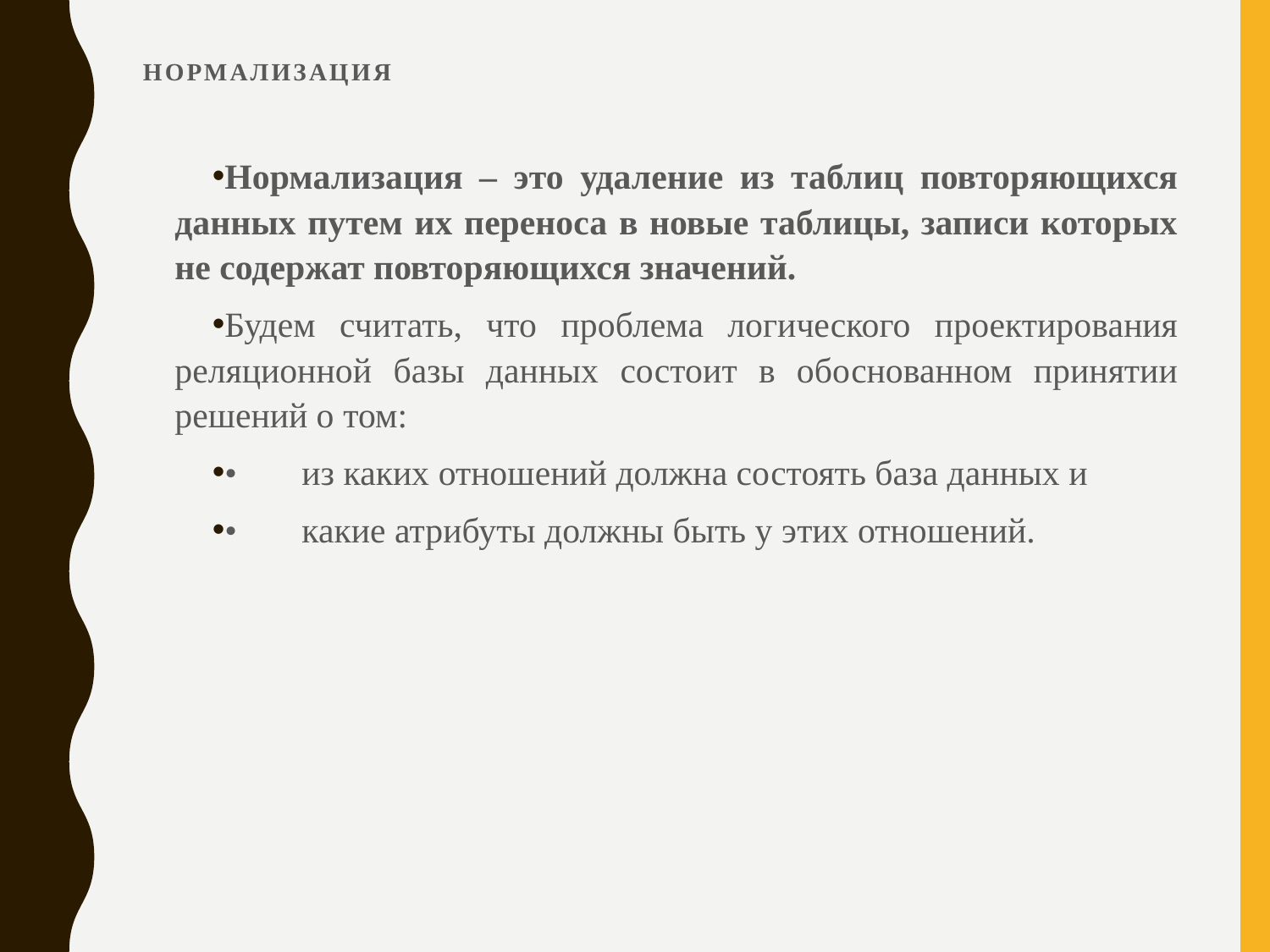

# Нормализация
Нормализация – это удаление из таблиц повторяющихся данных путем их переноса в новые таблицы, записи которых не содержат повторяющихся значений.
Будем считать, что проблема логического проектирования реляционной базы данных состоит в обоснованном принятии решений о том:
•	из каких отношений должна состоять база данных и
•	какие атрибуты должны быть у этих отношений.